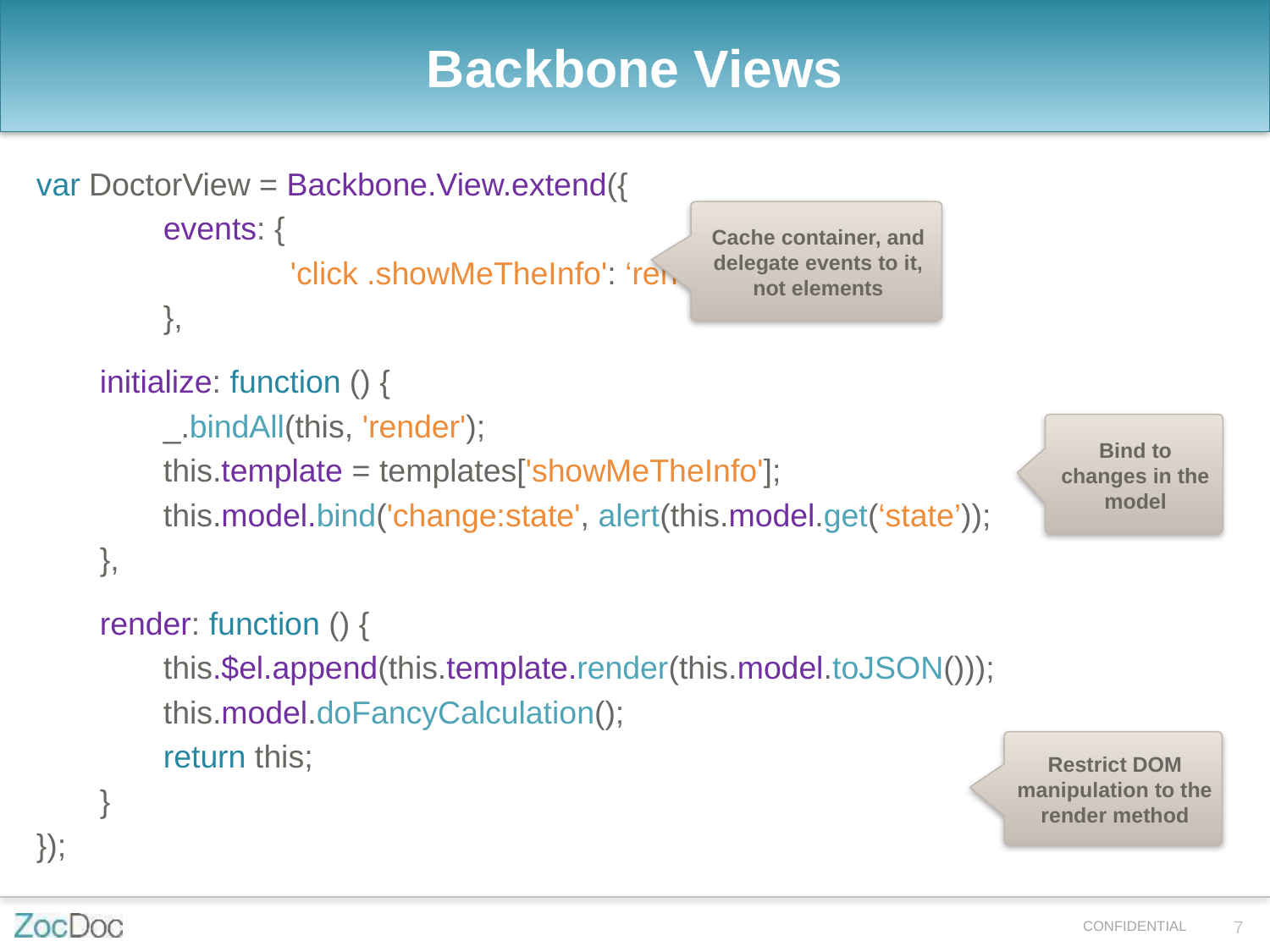

Backbone Views
var DoctorView = Backbone.View.extend({
	events: {
		'click .showMeTheInfo': ‘render‘
	},

initialize: function () {
_.bindAll(this, 'render');
this.template = templates['showMeTheInfo'];
this.model.bind('change:state', alert(this.model.get(‘state’));
},

render: function () {
this.$el.append(this.template.render(this.model.toJSON()));
this.model.doFancyCalculation();
return this;
}
});

Cache container, and delegate events to it,
not elements

Bind to changes in the model

Restrict DOM manipulation to the render method
7